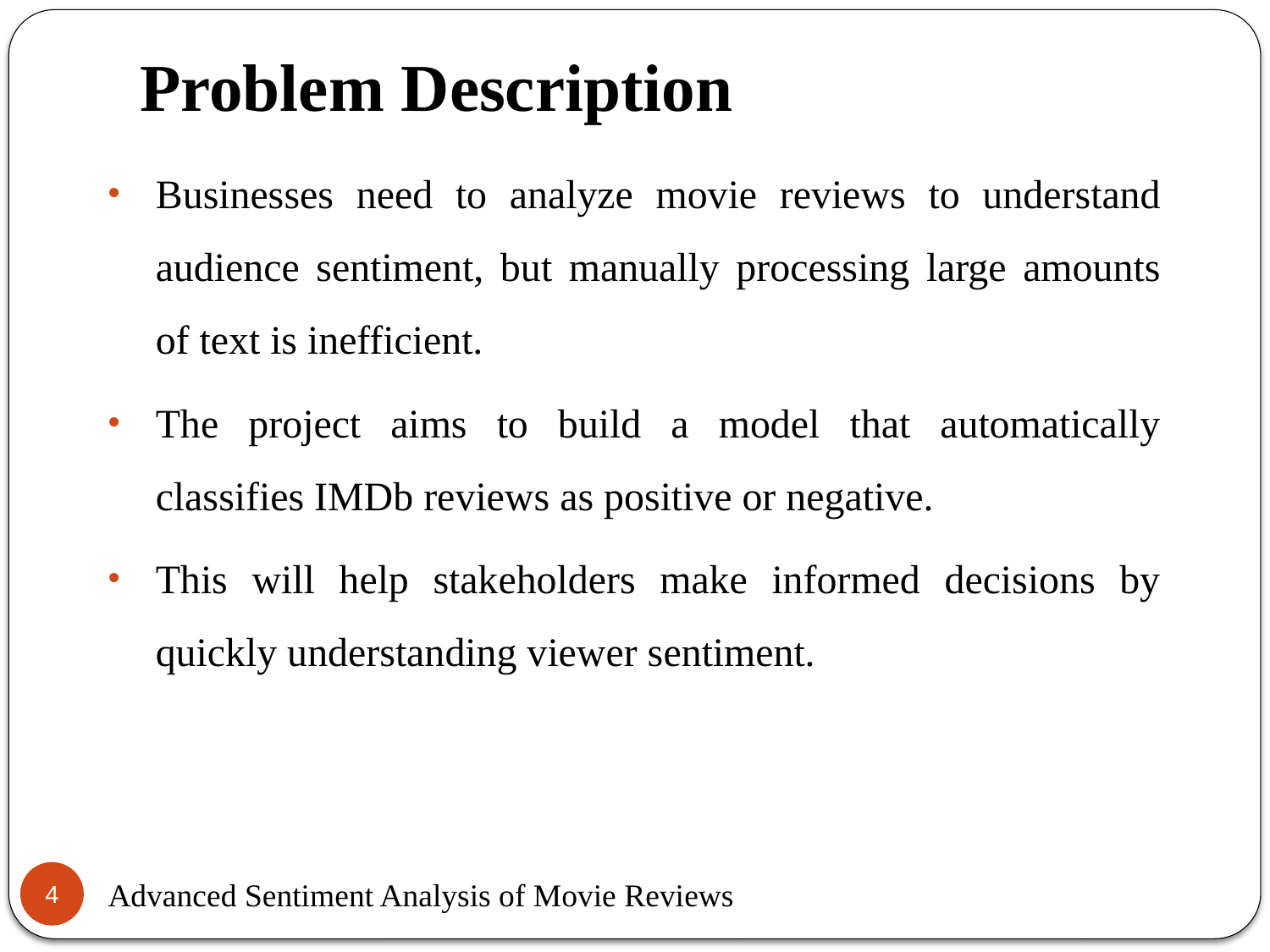

# Problem Description
Businesses need to analyze movie reviews to understand audience sentiment, but manually processing large amounts of text is inefficient.
The project aims to build a model that automatically classifies IMDb reviews as positive or negative.
This will help stakeholders make informed decisions by quickly understanding viewer sentiment.
4
Advanced Sentiment Analysis of Movie Reviews